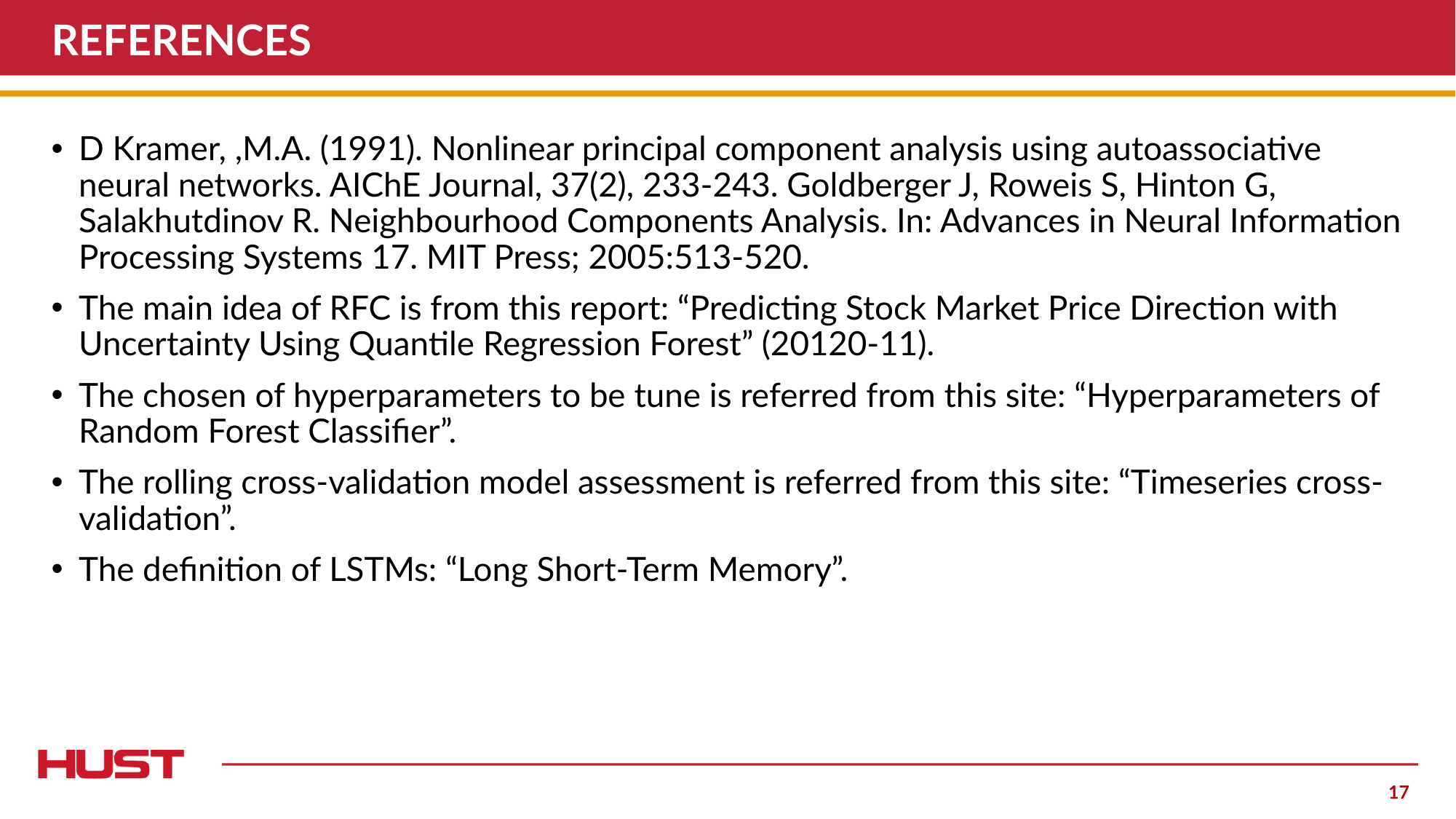

# REFERENCES
D Kramer, ,M.A. (1991). Nonlinear principal component analysis using autoassociative neural networks. AIChE Journal, 37(2), 233-243. Goldberger J, Roweis S, Hinton G, Salakhutdinov R. Neighbourhood Components Analysis. In: Advances in Neural Information Processing Systems 17. MIT Press; 2005:513-520.
The main idea of RFC is from this report: “Predicting Stock Market Price Direction with Uncertainty Using Quantile Regression Forest” (20120-11).
The chosen of hyperparameters to be tune is referred from this site: “Hyperparameters of Random Forest Classifier”.
The rolling cross-validation model assessment is referred from this site: “Timeseries cross-validation”.
The definition of LSTMs: “Long Short-Term Memory”.
17